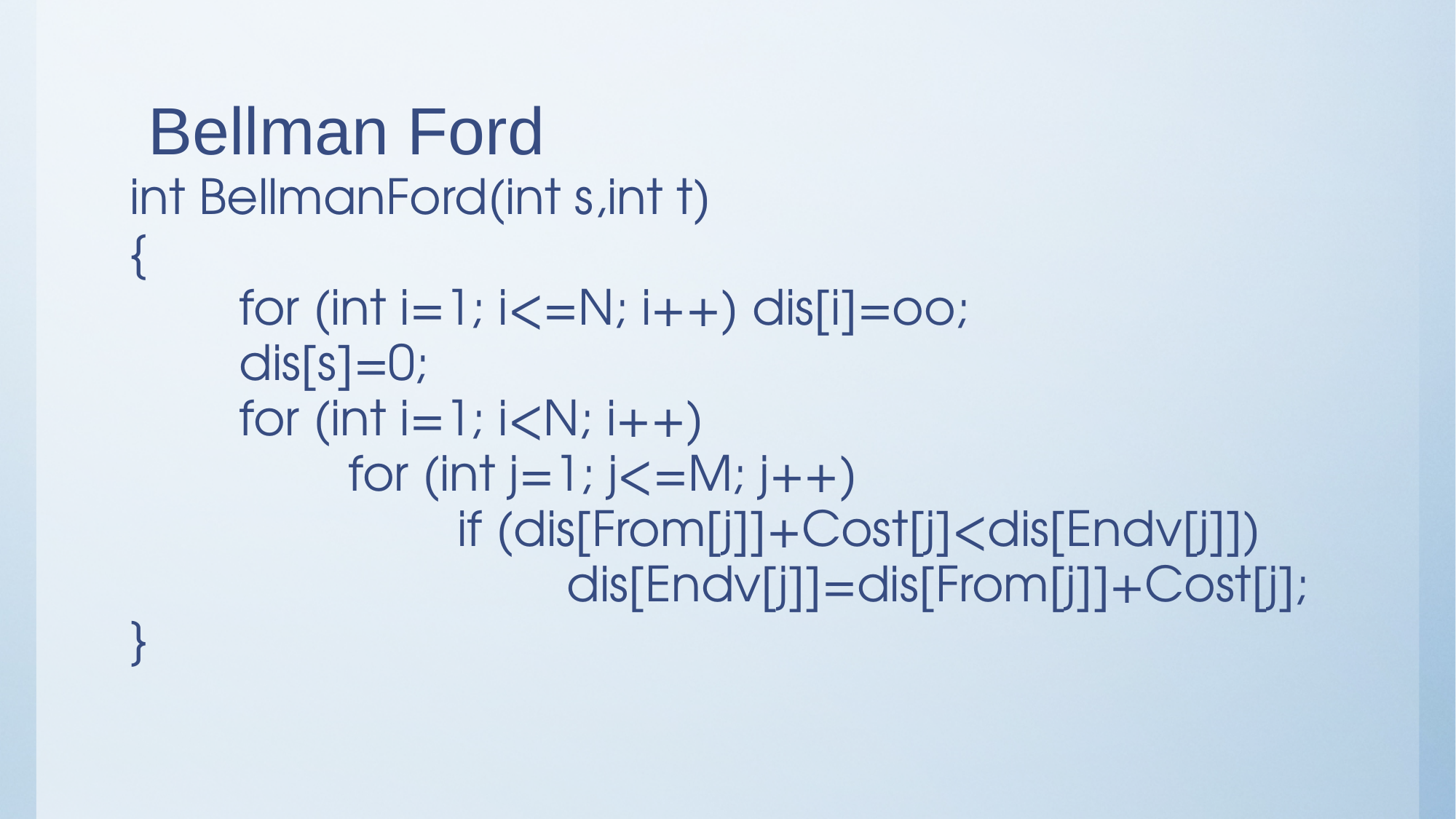

# Bellman Ford
int BellmanFord(int s,int t)
{
	for (int i=1; i<=N; i++) dis[i]=oo;
	dis[s]=0;
	for (int i=1; i<N; i++)
		for (int j=1; j<=M; j++)
			if (dis[From[j]]+Cost[j]<dis[Endv[j]])
				dis[Endv[j]]=dis[From[j]]+Cost[j];
}